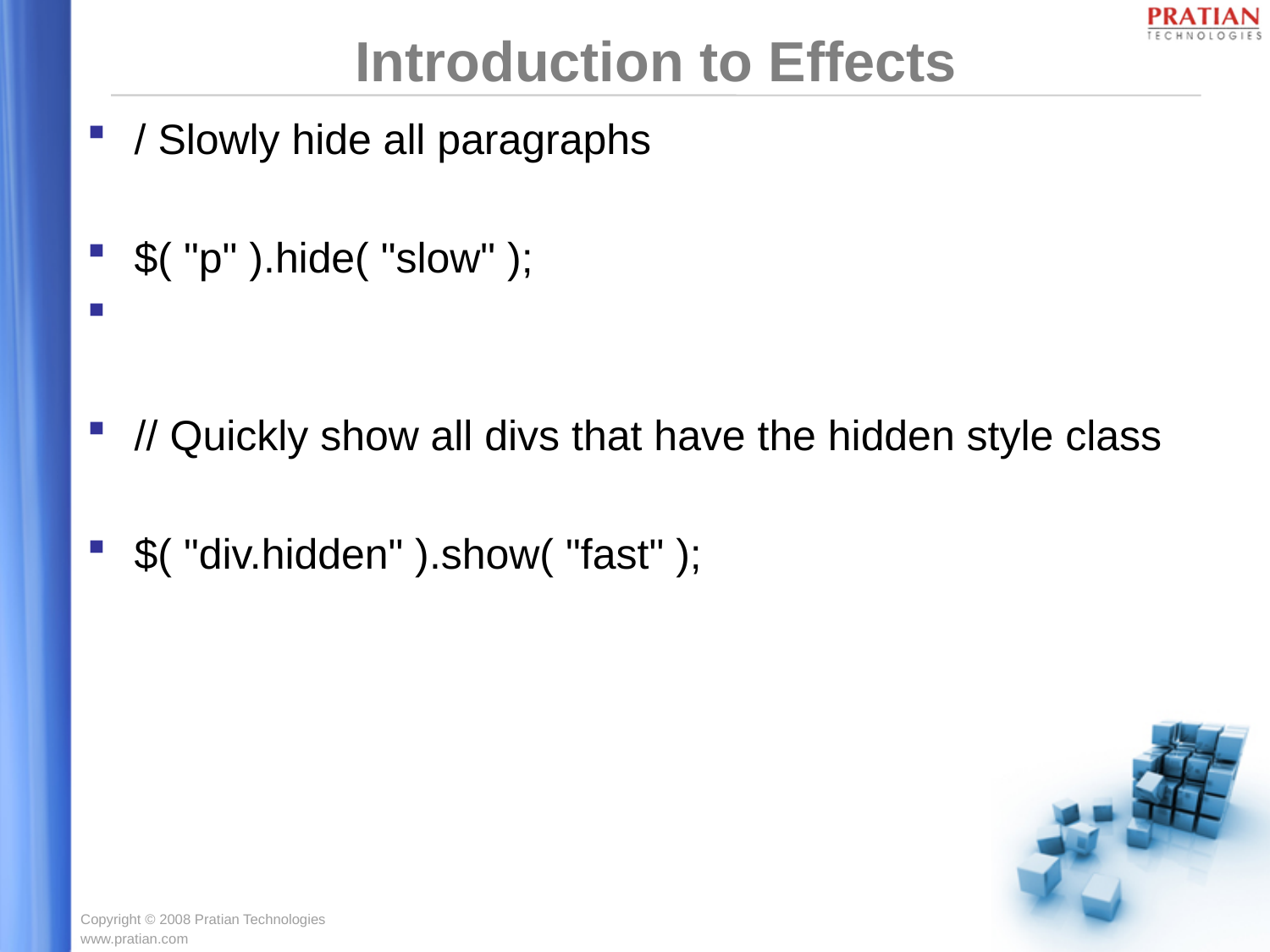

# Introduction to Effects
/ Slowly hide all paragraphs

$( "p" ).hide( "slow" );

// Quickly show all divs that have the hidden style class

$( "div.hidden" ).show( "fast" );